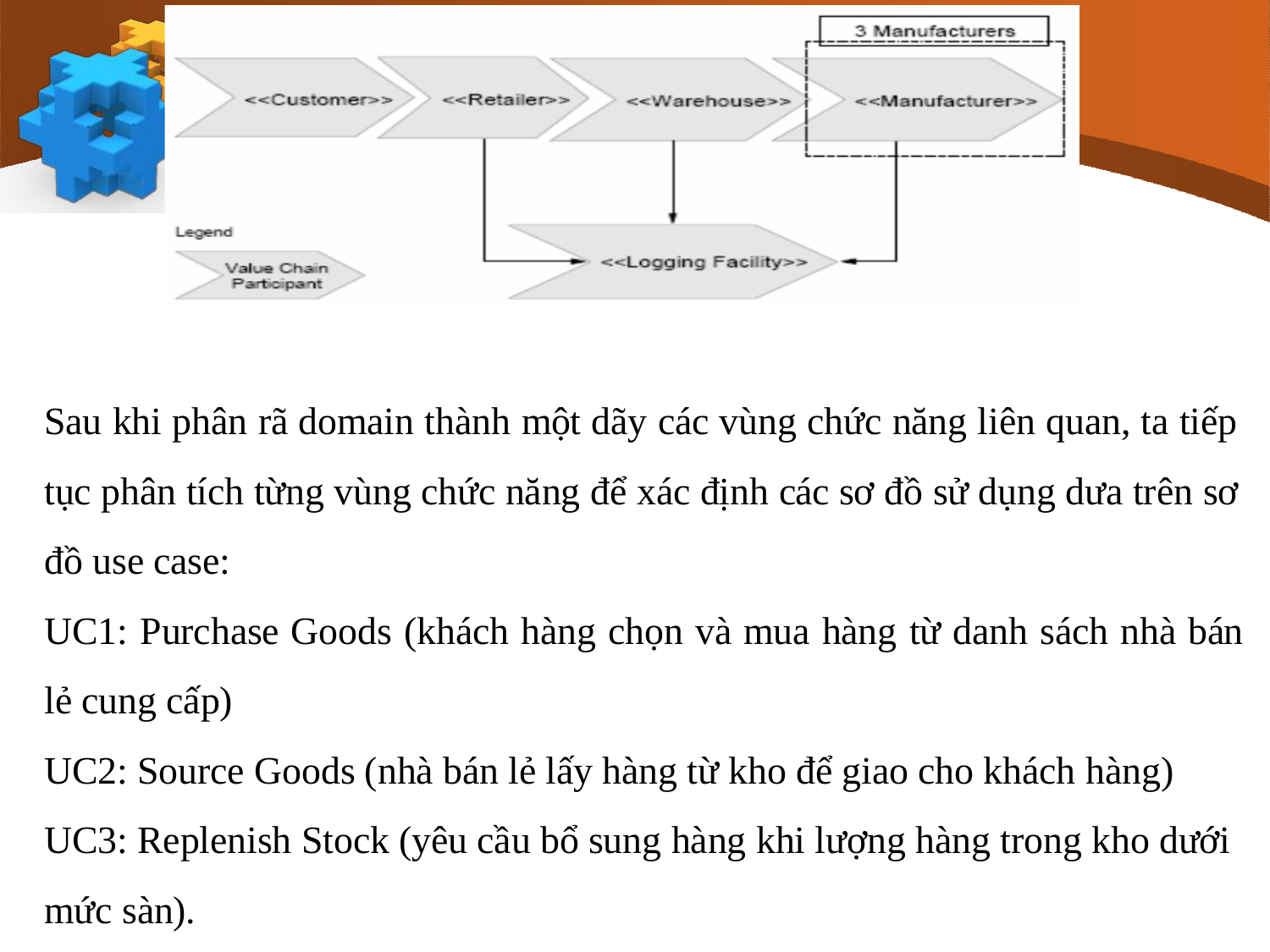

Sau khi phân rã domain thành một dãy các vùng chức năng liên quan, ta tiếp  tục phân tích từng vùng chức năng để xác định các sơ đồ sử dụng dưa trên sơ  đồ use case:
UC1: Purchase Goods (khách hàng chọn và mua hàng từ danh sách nhà bán
lẻ cung cấp)
UC2: Source Goods (nhà bán lẻ lấy hàng từ kho để giao cho khách hàng)  UC3: Replenish Stock (yêu cầu bổ sung hàng khi lượng hàng trong kho dưới  mức sàn).